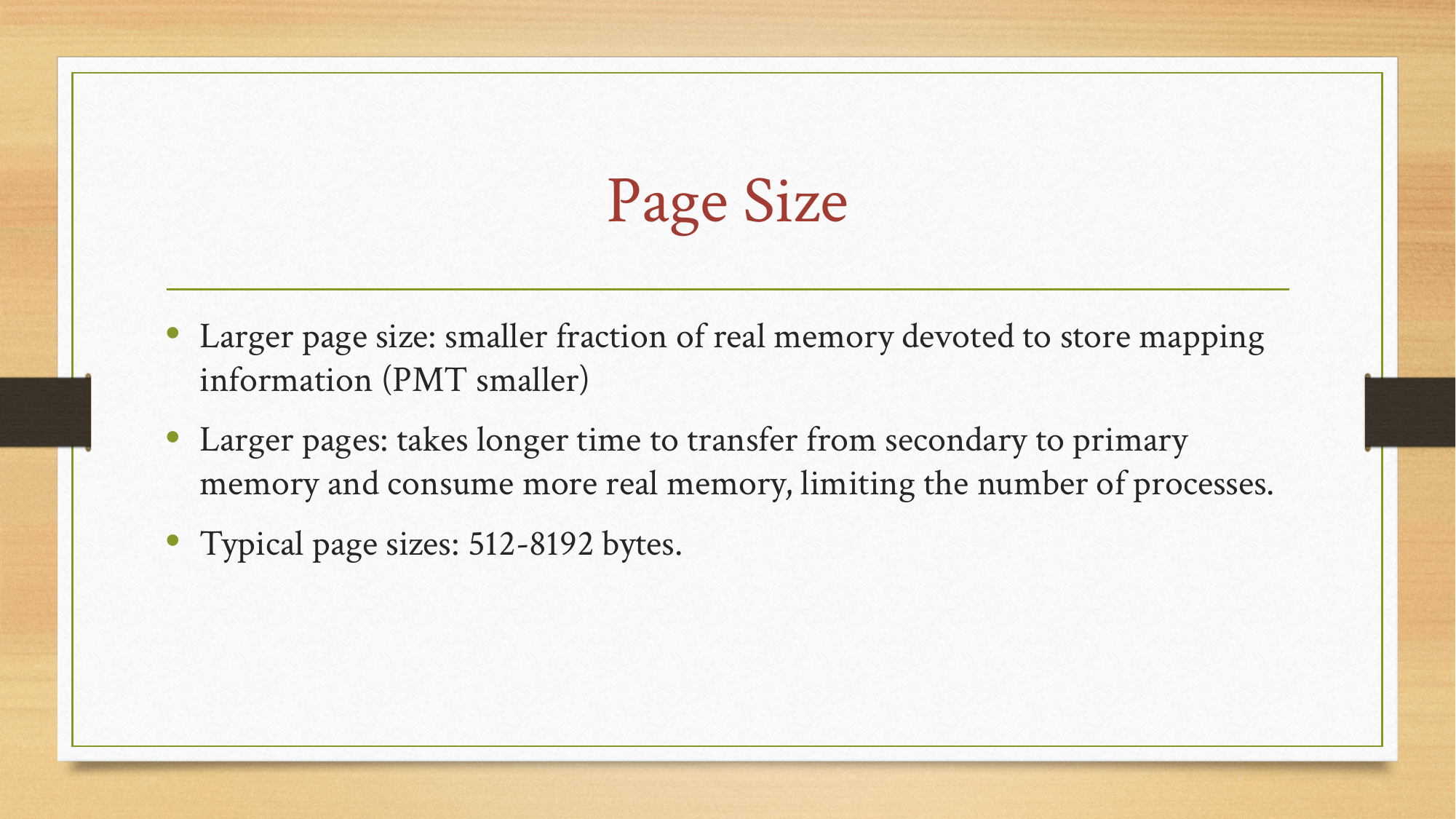

# Page Size
Larger page size: smaller fraction of real memory devoted to store mapping information (PMT smaller)
Larger pages: takes longer time to transfer from secondary to primary memory and consume more real memory, limiting the number of processes.
Typical page sizes: 512-8192 bytes.